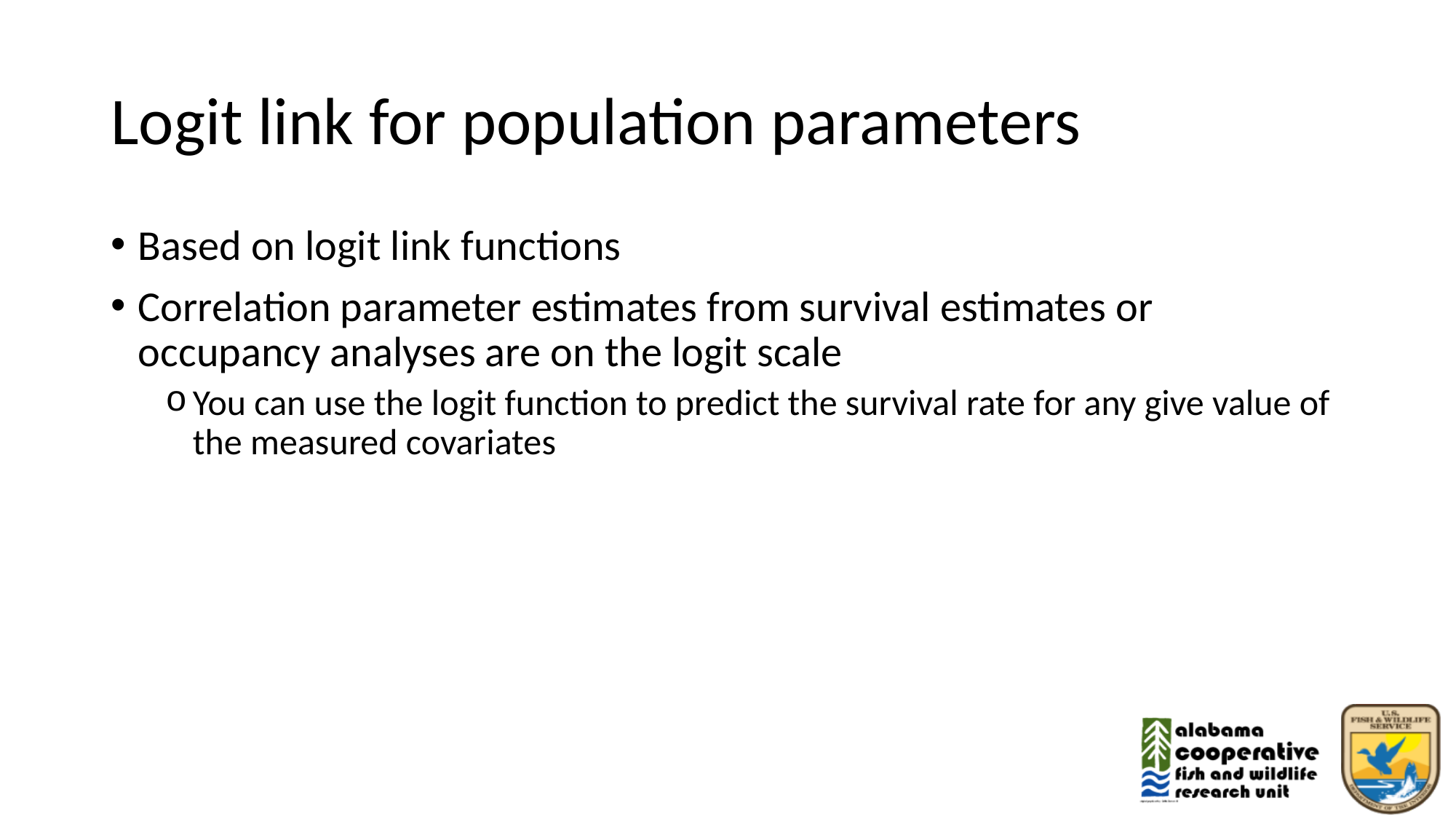

# Logit link for population parameters
Based on logit link functions
Correlation parameter estimates from survival estimates or occupancy analyses are on the logit scale
You can use the logit function to predict the survival rate for any give value of the measured covariates